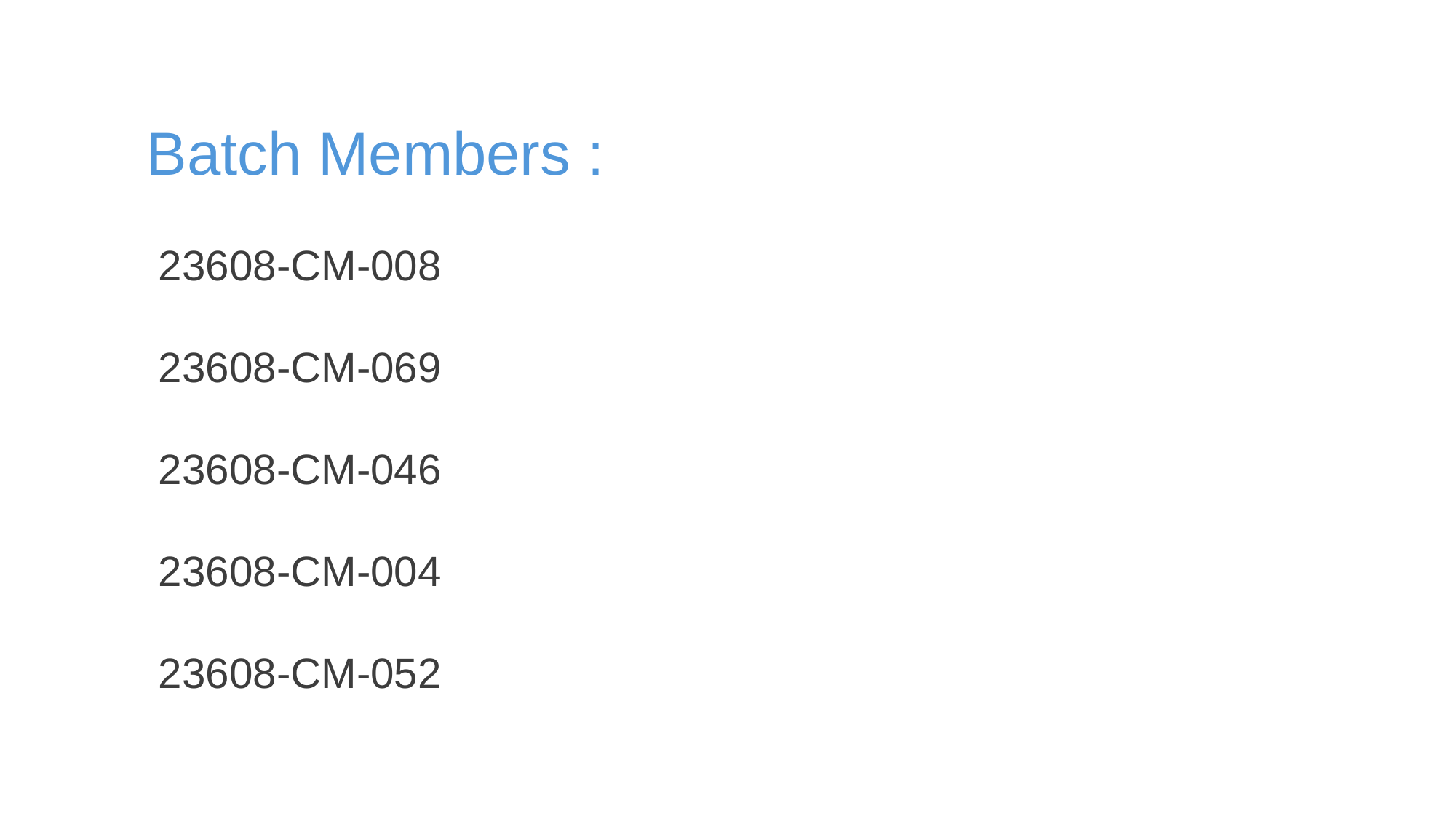

Batch Members :
 23608-CM-008
 23608-CM-069
 23608-CM-046
 23608-CM-004
 23608-CM-052